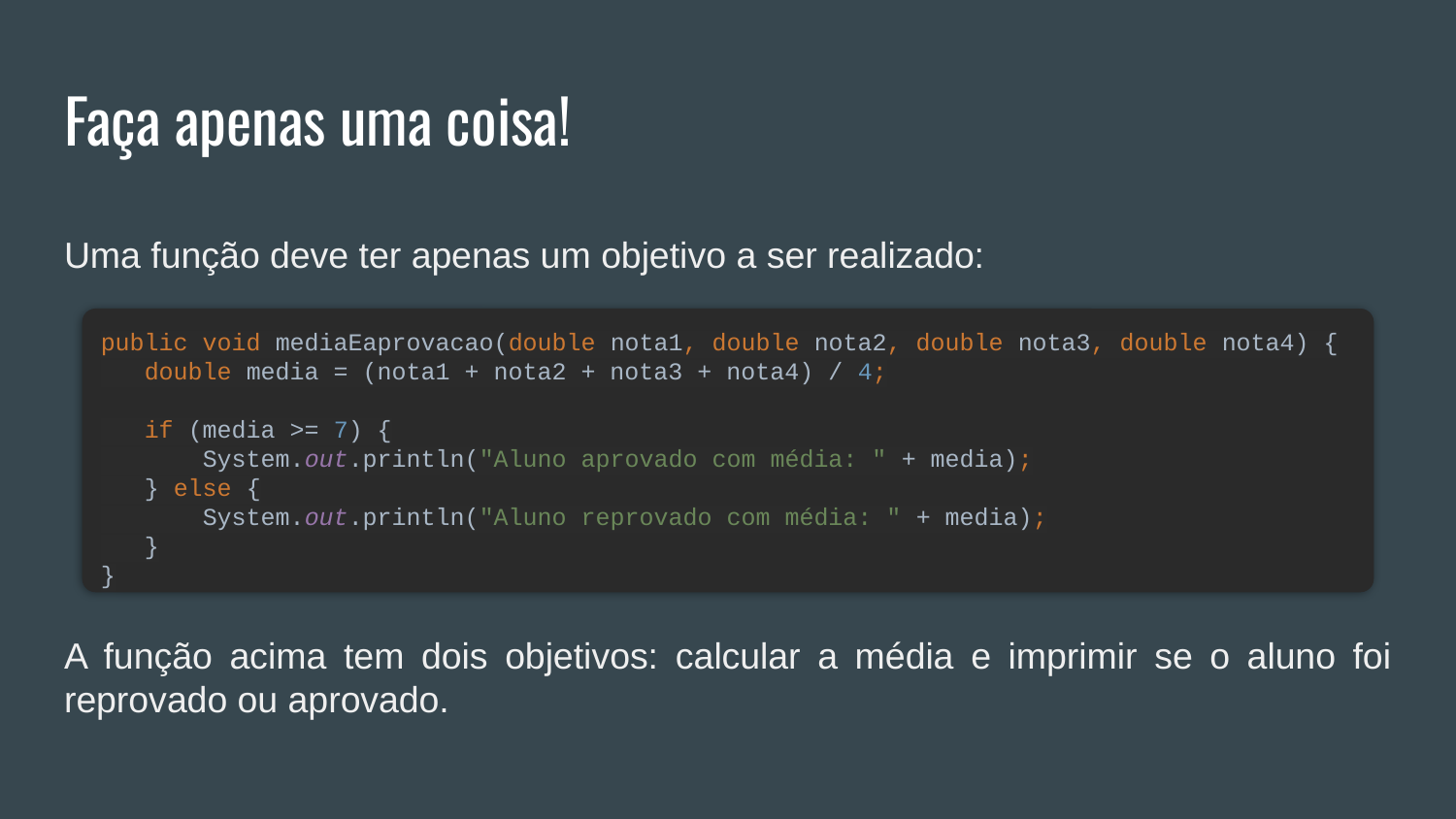

# Faça apenas uma coisa!
Uma função deve ter apenas um objetivo a ser realizado:

A função acima tem dois objetivos: calcular a média e imprimir se o aluno foi reprovado ou aprovado.

public void mediaEaprovacao(double nota1, double nota2, double nota3, double nota4) {
   double media = (nota1 + nota2 + nota3 + nota4) / 4;

   if (media >= 7) {
       System.out.println("Aluno aprovado com média: " + media);
   } else {
       System.out.println("Aluno reprovado com média: " + media);
   }
}